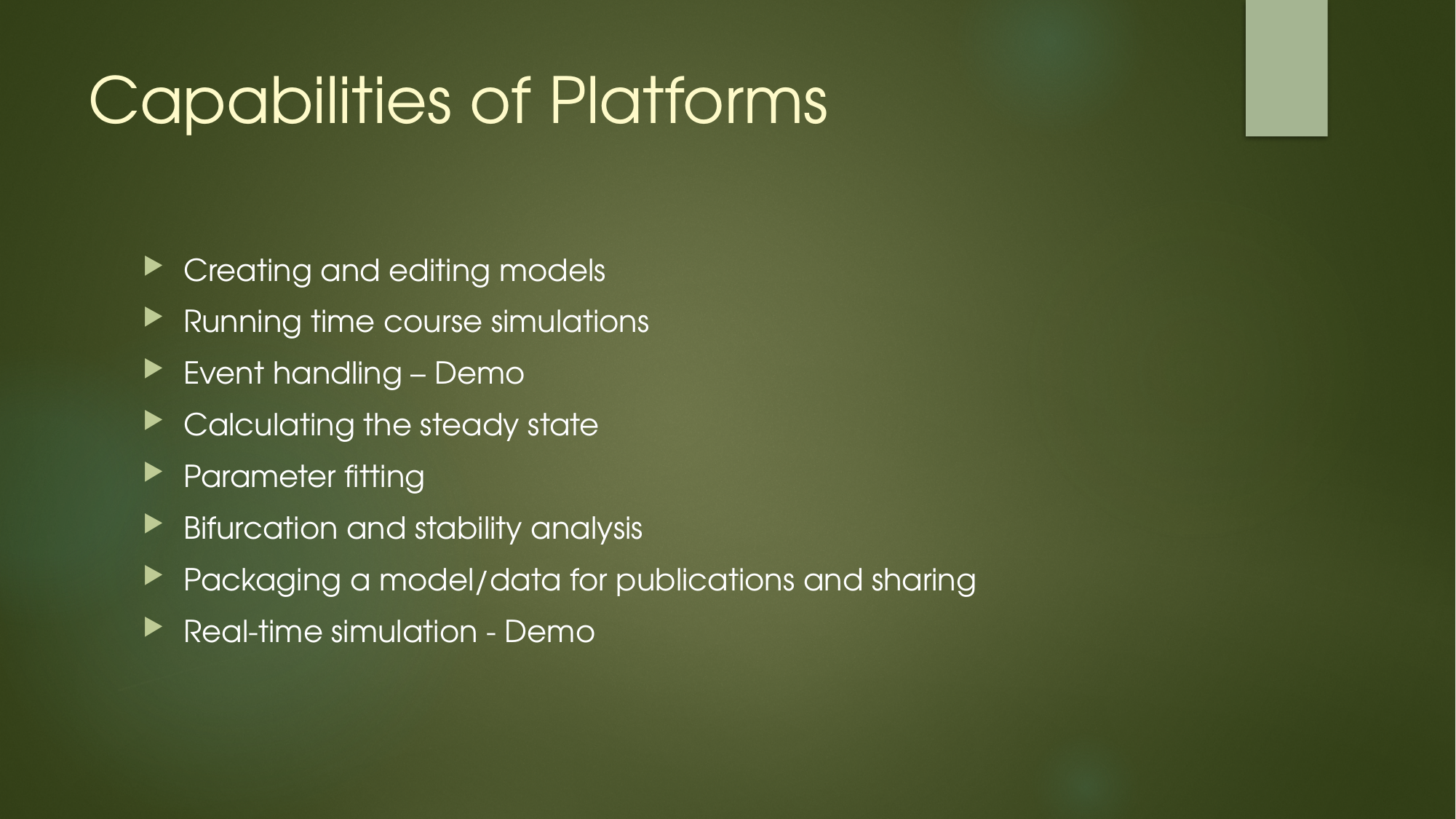

# Capabilities of Platforms
Creating and editing models
Running time course simulations
Event handling – Demo
Calculating the steady state
Parameter fitting
Bifurcation and stability analysis
Packaging a model/data for publications and sharing
Real-time simulation - Demo